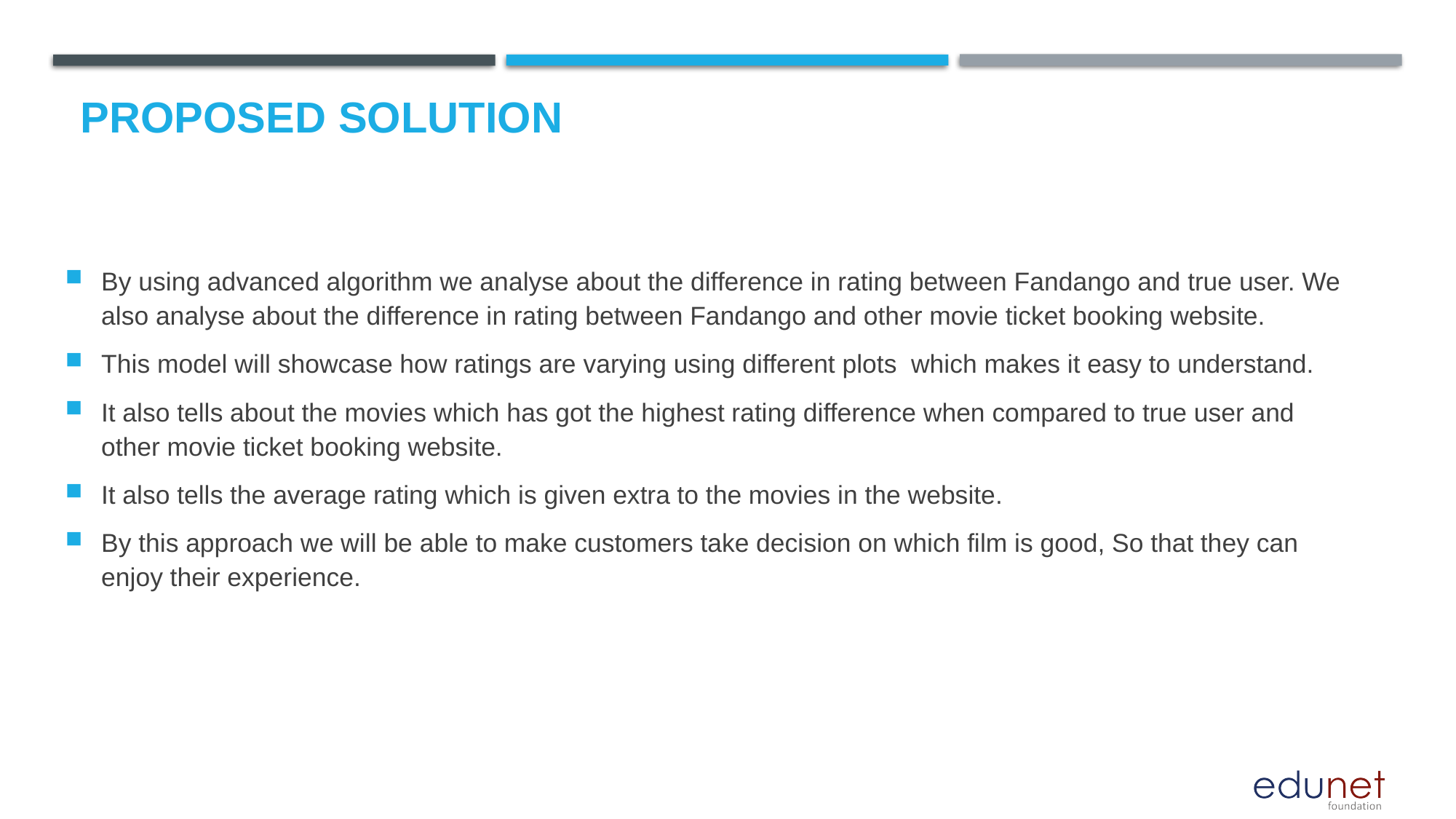

# Proposed Solution
By using advanced algorithm we analyse about the difference in rating between Fandango and true user. We also analyse about the difference in rating between Fandango and other movie ticket booking website.
This model will showcase how ratings are varying using different plots  which makes it easy to understand.
It also tells about the movies which has got the highest rating difference when compared to true user and other movie ticket booking website.
It also tells the average rating which is given extra to the movies in the website.
By this approach we will be able to make customers take decision on which film is good, So that they can enjoy their experience.